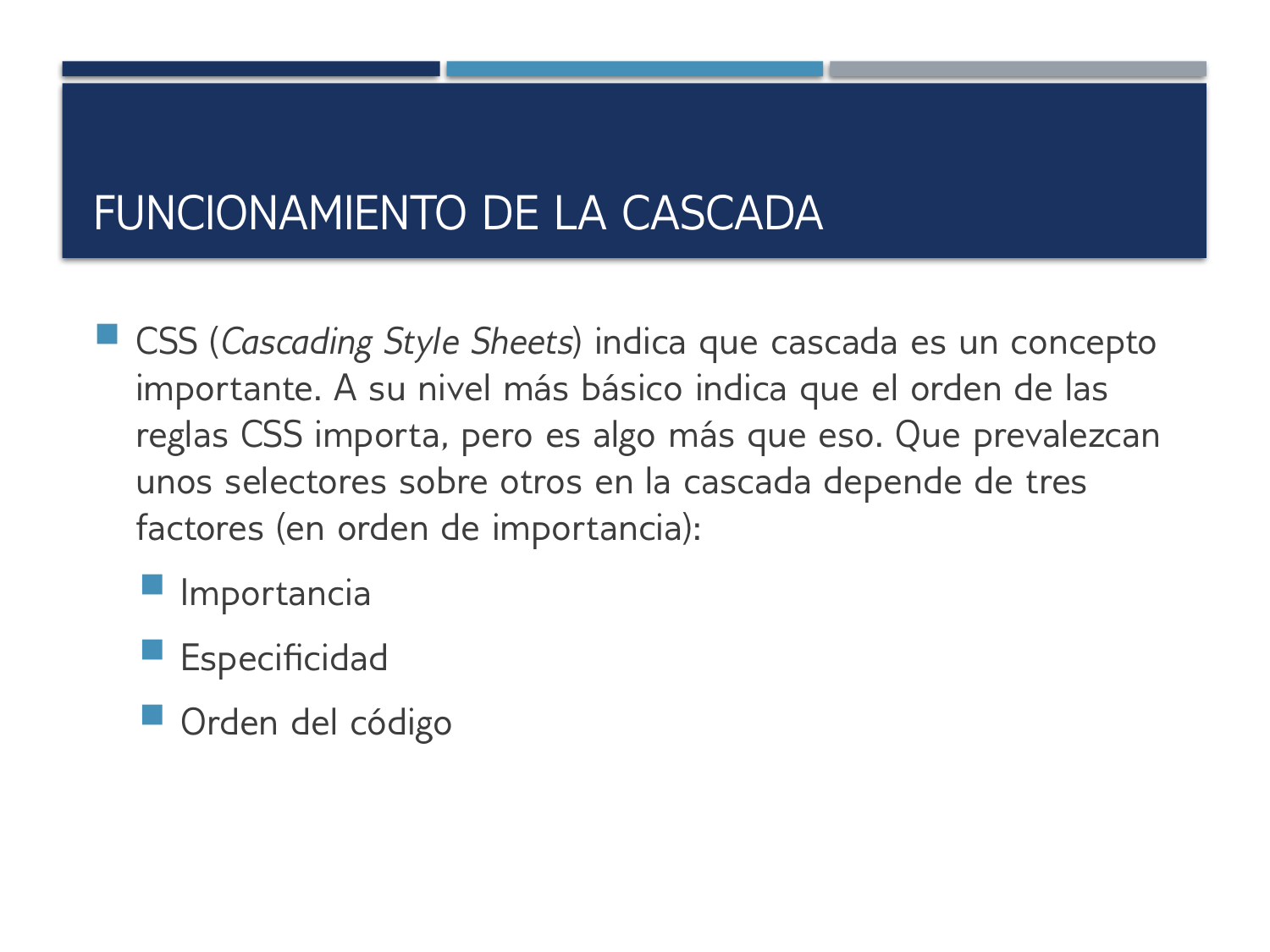

# Funcionamiento de la cascada
CSS (Cascading Style Sheets) indica que cascada es un concepto importante. A su nivel más básico indica que el orden de las reglas CSS importa, pero es algo más que eso. Que prevalezcan unos selectores sobre otros en la cascada depende de tres factores (en orden de importancia):
Importancia
Especificidad
Orden del código